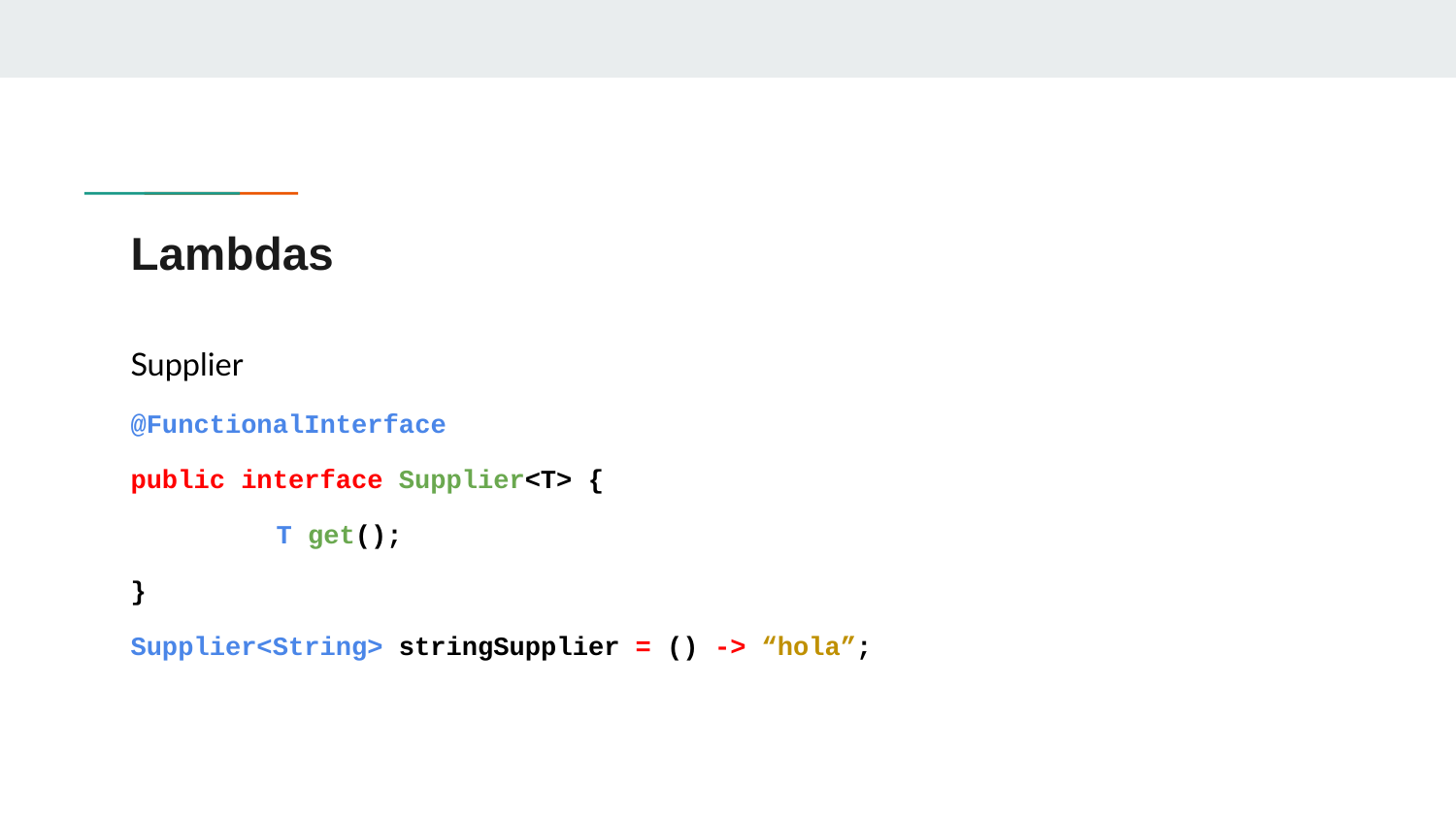

# Lambdas
Supplier
@FunctionalInterface
public interface Supplier<T> {
	T get();
}
Supplier<String> stringSupplier = () -> “hola”;